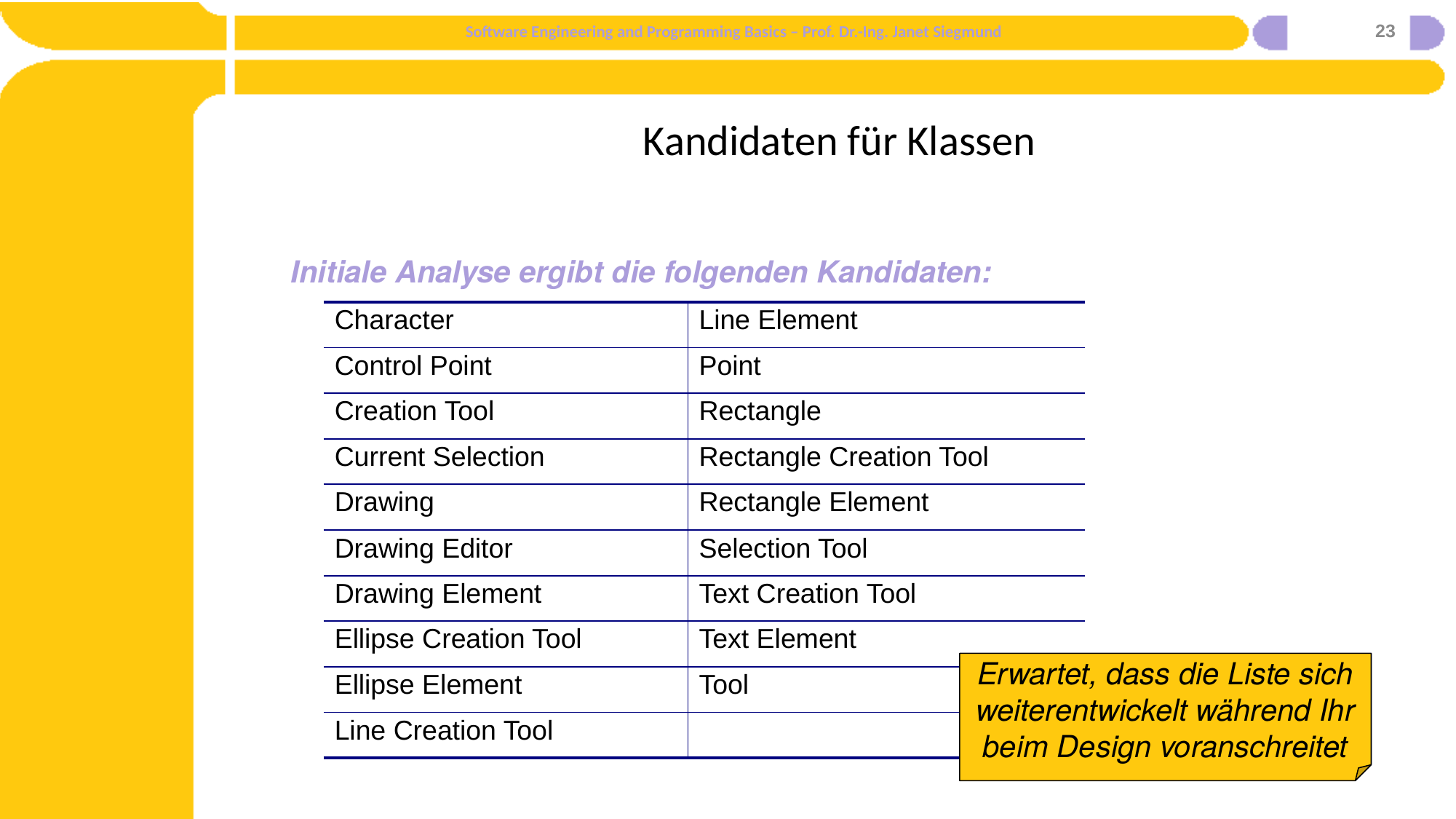

23
# Kandidaten für Klassen
Initiale Analyse ergibt die folgenden Kandidaten:
| Character | Line Element |
| --- | --- |
| Control Point | Point |
| Creation Tool | Rectangle |
| Current Selection | Rectangle Creation Tool |
| Drawing | Rectangle Element |
| Drawing Editor | Selection Tool |
| Drawing Element | Text Creation Tool |
| Ellipse Creation Tool | Text Element |
| Ellipse Element | Tool |
| Line Creation Tool |  |
Erwartet, dass die Liste sich weiterentwickelt während Ihr beim Design voranschreitet